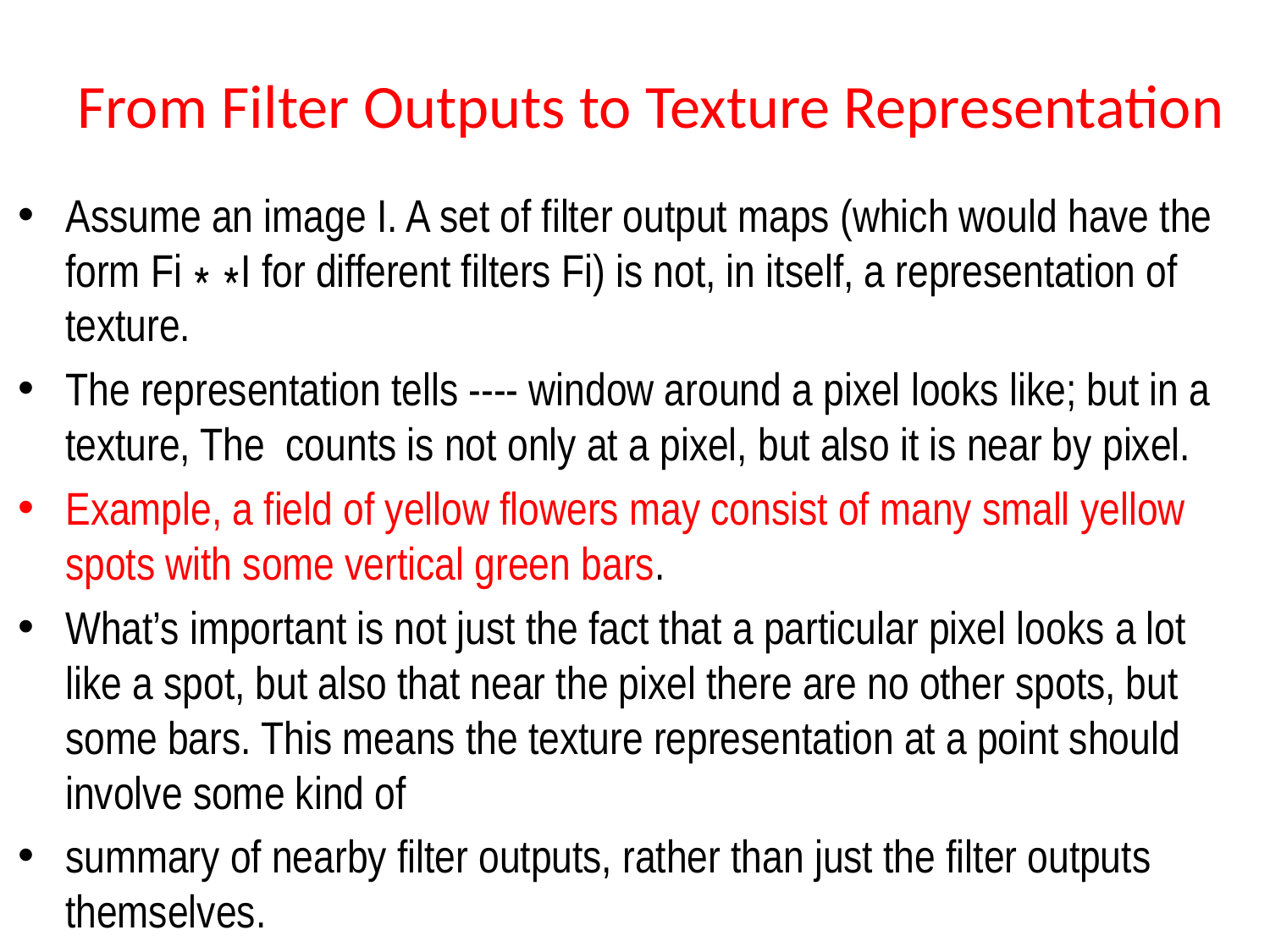

# From Filter Outputs to Texture Representation
Assume an image I. A set of filter output maps (which would have the form Fi ∗ ∗I for different filters Fi) is not, in itself, a representation of texture.
The representation tells ---- window around a pixel looks like; but in a texture, The  counts is not only at a pixel, but also it is near by pixel.
Example, a field of yellow flowers may consist of many small yellow spots with some vertical green bars.
What’s important is not just the fact that a particular pixel looks a lot like a spot, but also that near the pixel there are no other spots, but some bars. This means the texture representation at a point should involve some kind of
summary of nearby filter outputs, rather than just the filter outputs themselves.